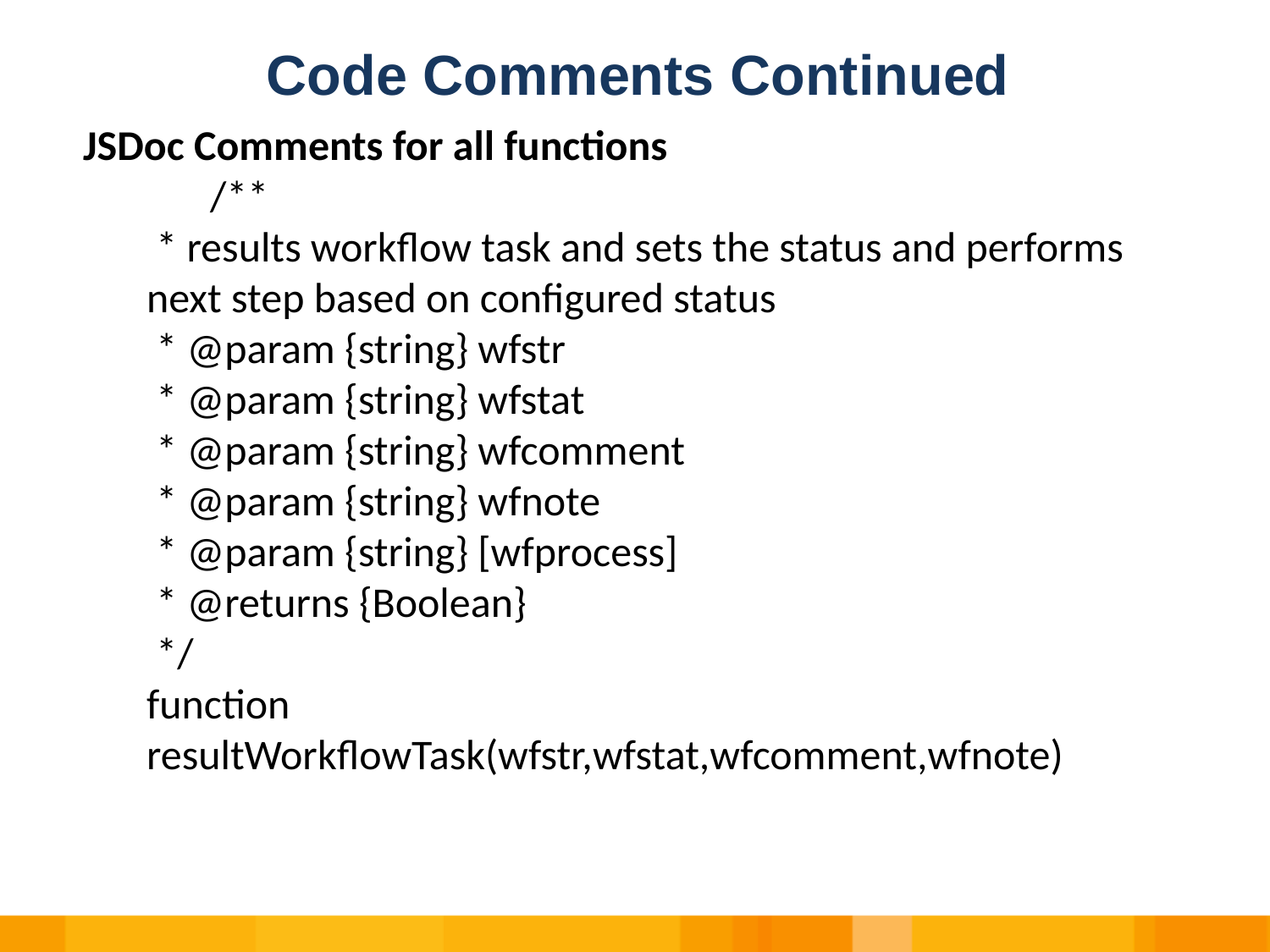

# Code Comments Continued
JSDoc Comments for all functions
	/**
 * results workflow task and sets the status and performs next step based on configured status
 * @param {string} wfstr
 * @param {string} wfstat
 * @param {string} wfcomment
 * @param {string} wfnote
 * @param {string} [wfprocess]
 * @returns {Boolean}
 */
function resultWorkflowTask(wfstr,wfstat,wfcomment,wfnote)